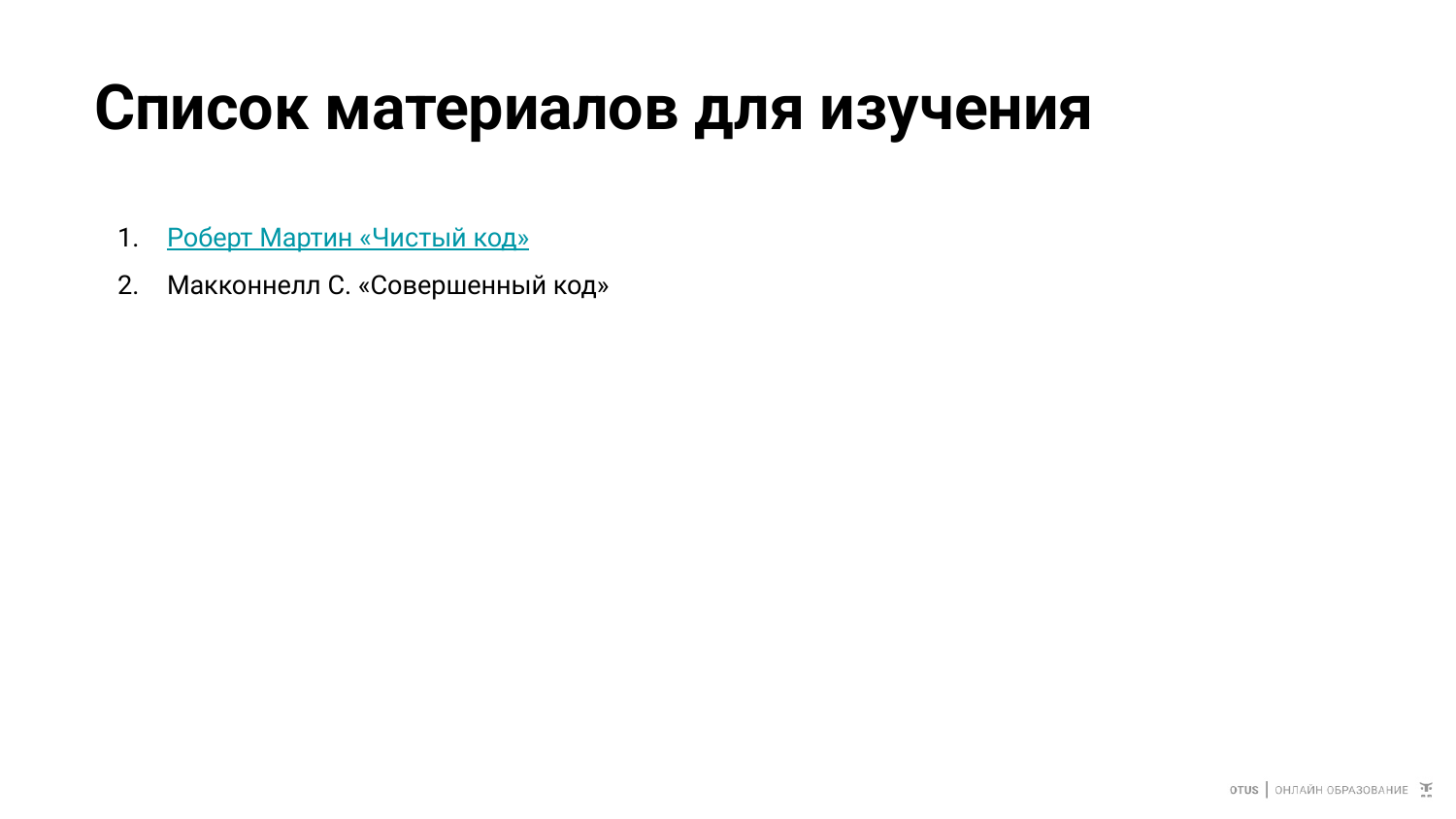

# Список материалов для изучения
Роберт Мартин «Чистый код»
Макконнелл С. «Совершенный код»